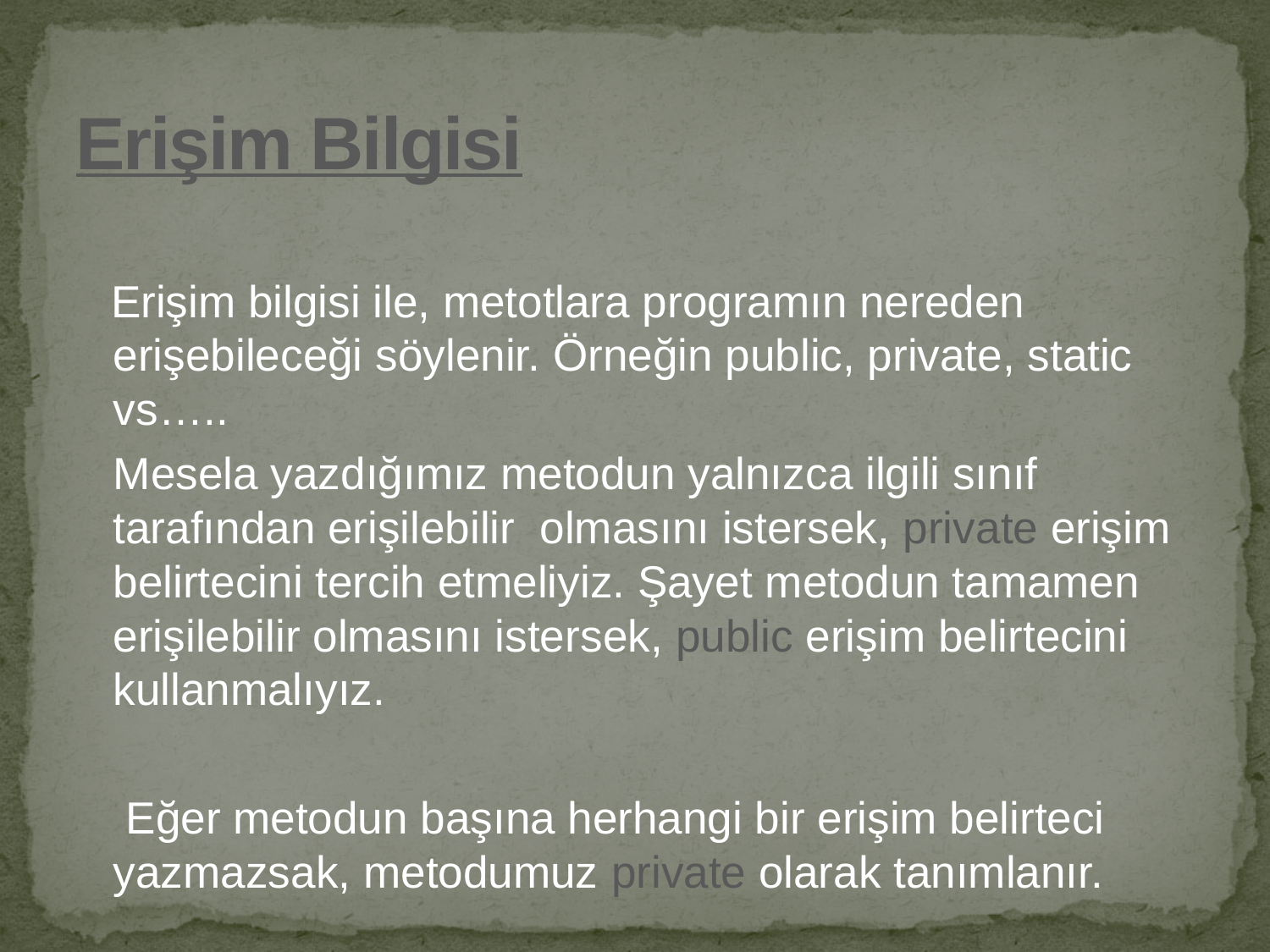

# Erişim Bilgisi
   Erişim bilgisi ile, metotlara programın nereden erişebileceği söylenir. Örneğin public, private, static vs…..
   Mesela yazdığımız metodun yalnızca ilgili sınıf tarafından erişilebilir  olmasını istersek, private erişim belirtecini tercih etmeliyiz. Şayet metodun tamamen erişilebilir olmasını istersek, public erişim belirtecini kullanmalıyız.

    Eğer metodun başına herhangi bir erişim belirteci yazmazsak, metodumuz private olarak tanımlanır.